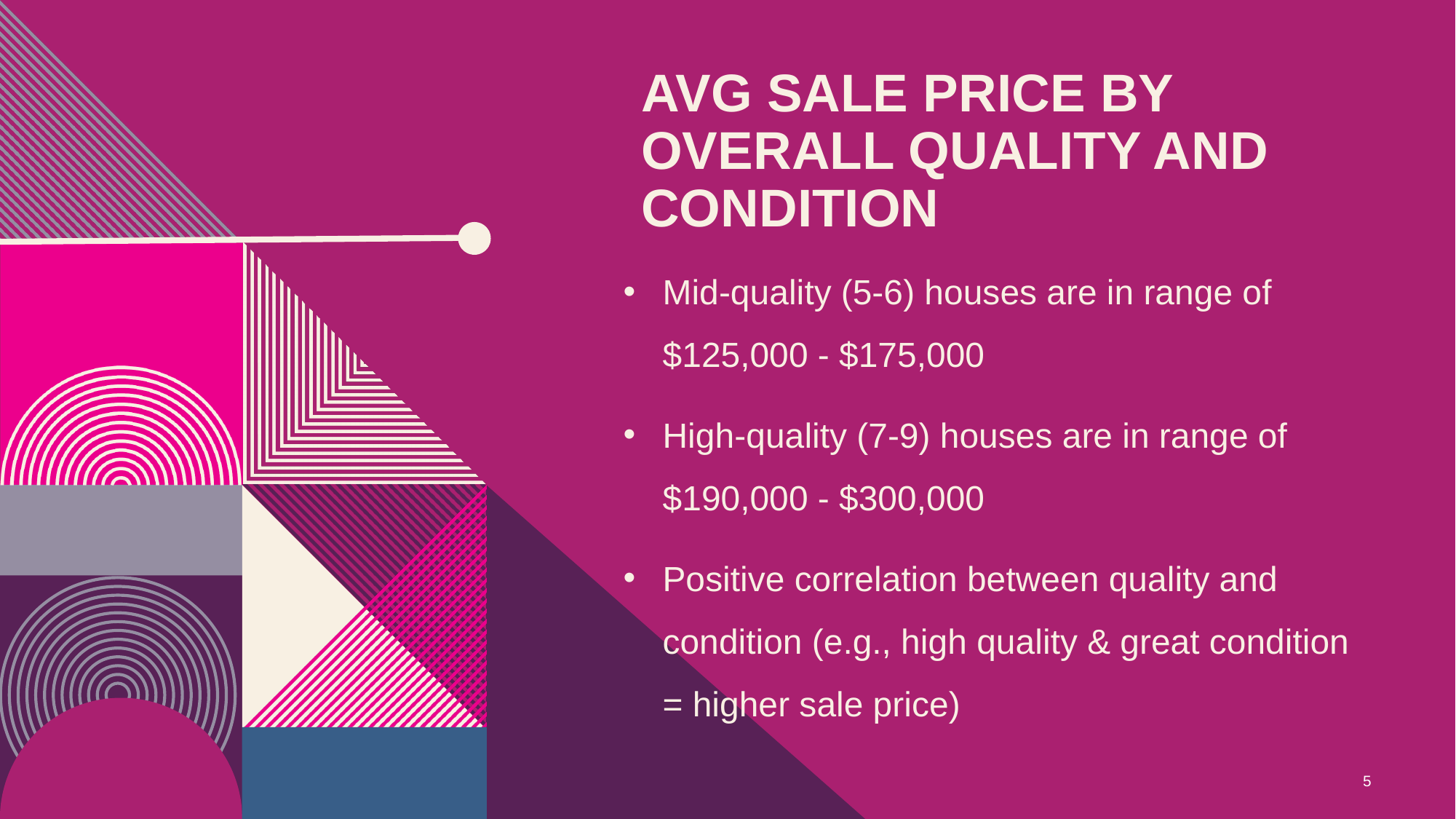

# Avg Sale price by overall quality and condition
Mid-quality (5-6) houses are in range of $125,000 - $175,000
High-quality (7-9) houses are in range of $190,000 - $300,000
Positive correlation between quality and condition (e.g., high quality & great condition = higher sale price)
5